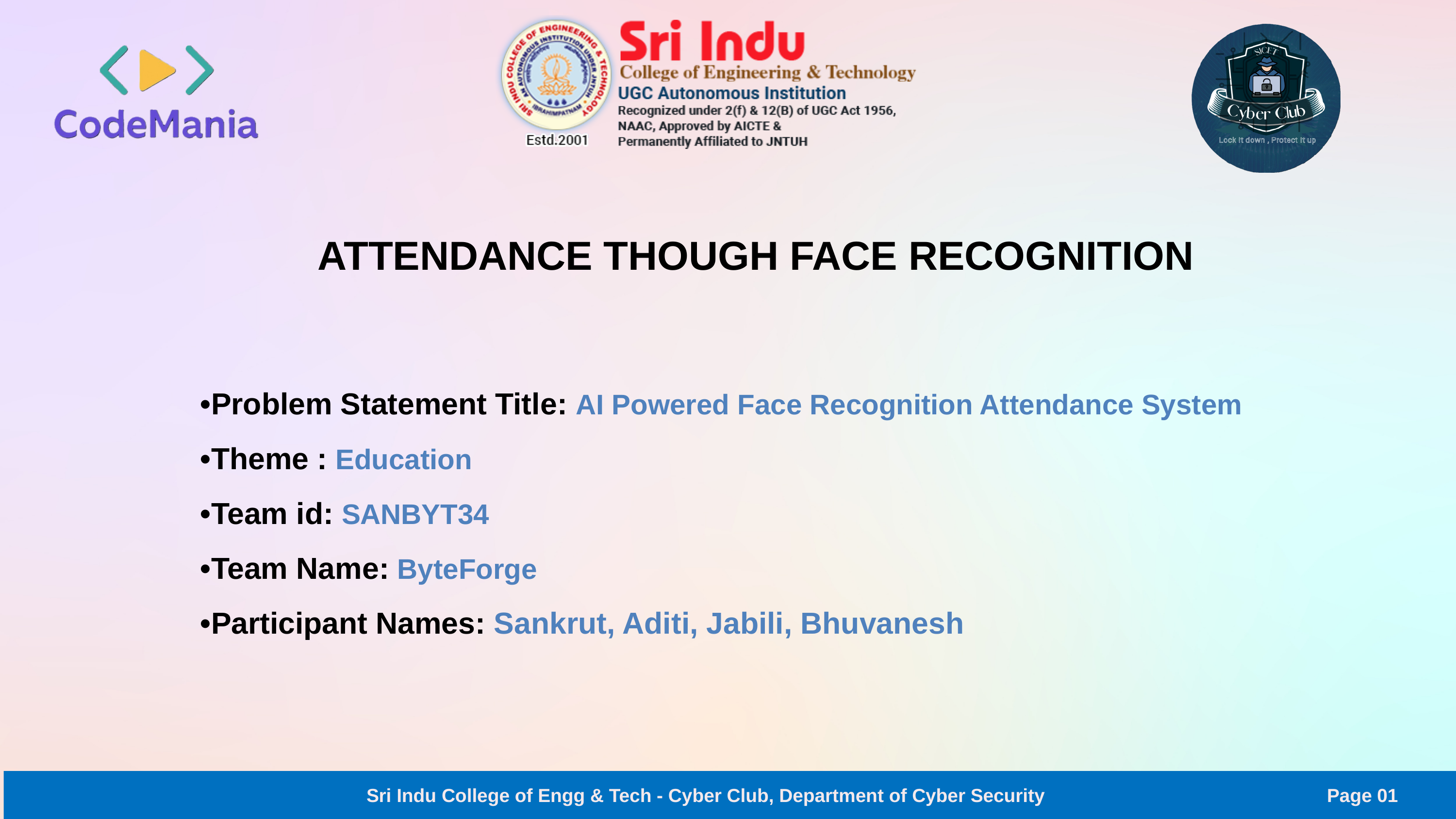

ATTENDANCE THOUGH FACE RECOGNITION

•Problem Statement Title: AI Powered Face Recognition Attendance System
•Theme : Education
•Team id: SANBYT34
•Team Name: ByteForge
•Participant Names: Sankrut, Aditi, Jabili, Bhuvanesh

Sri Indu College of Engg & Tech - Cyber Club, Department of Cyber Security
Page 01